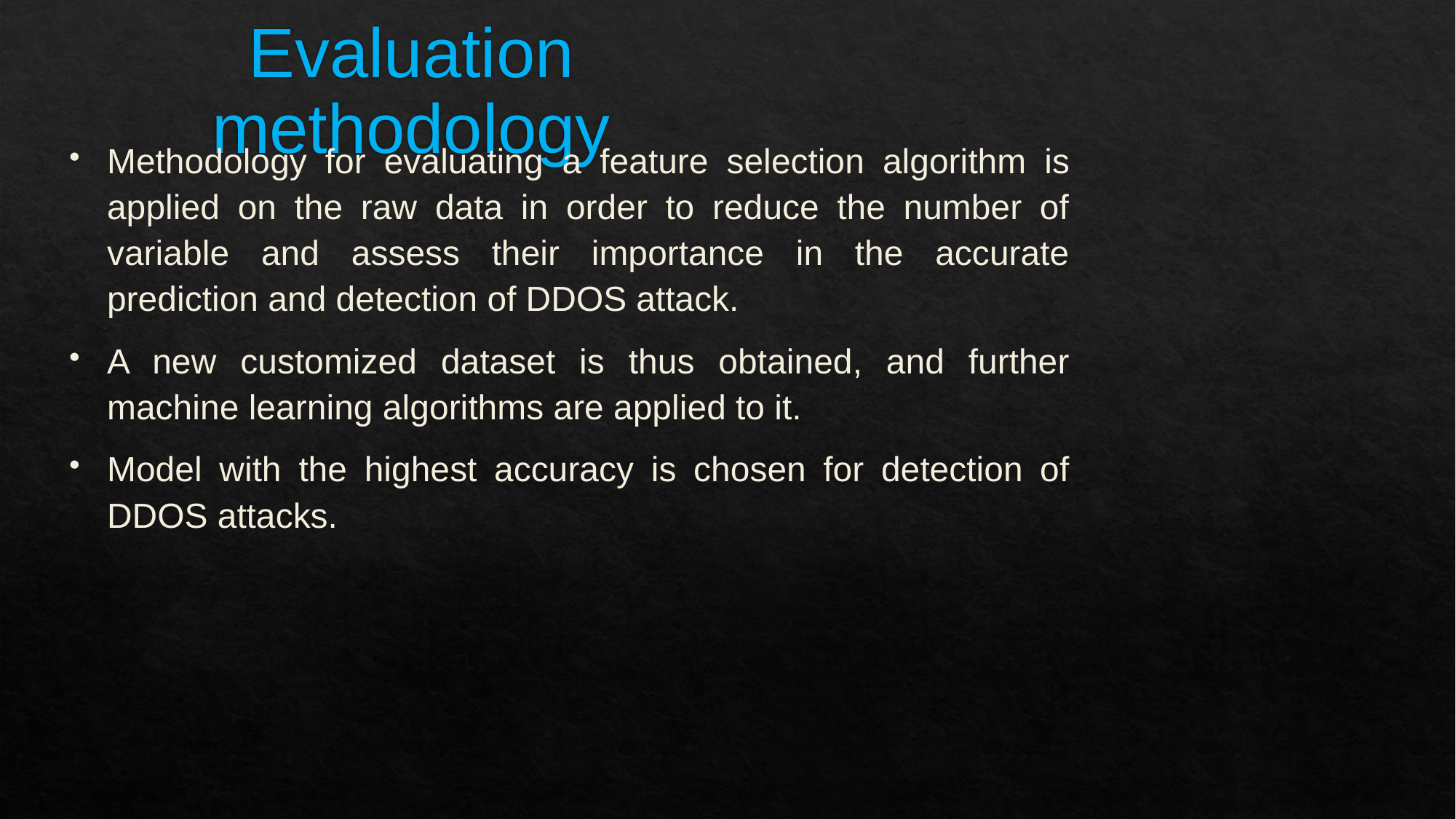

# Evaluation methodology
Methodology for evaluating a feature selection algorithm is applied on the raw data in order to reduce the number of variable and assess their importance in the accurate prediction and detection of DDOS attack.
A new customized dataset is thus obtained, and further machine learning algorithms are applied to it.
Model with the highest accuracy is chosen for detection of DDOS attacks.